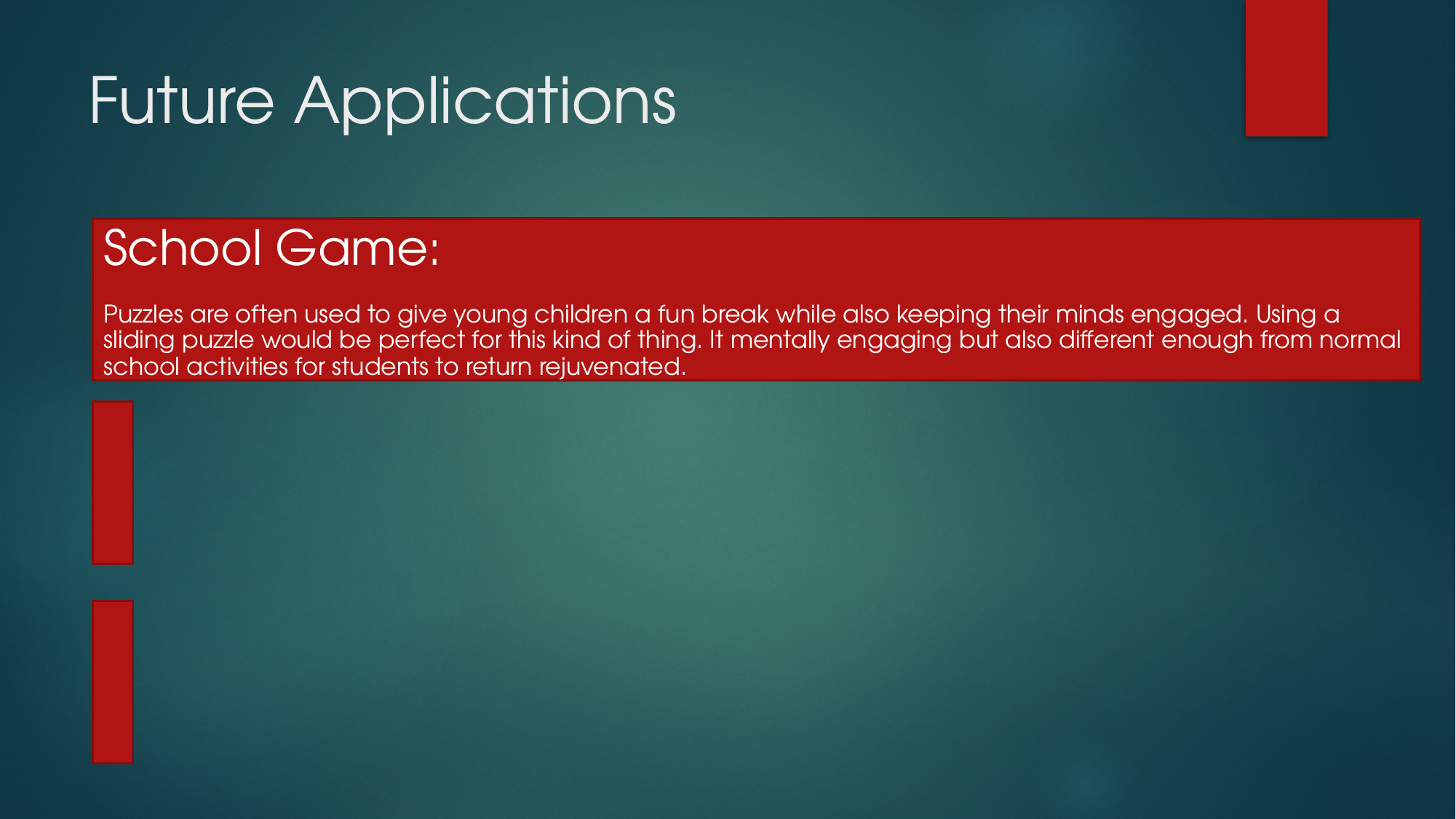

# Future Applications
School Game:

Puzzles are often used to give young children a fun break while also keeping their minds engaged. Using a sliding puzzle would be perfect for this kind of thing. It mentally engaging but also different enough from normal school activities for students to return rejuvenated.